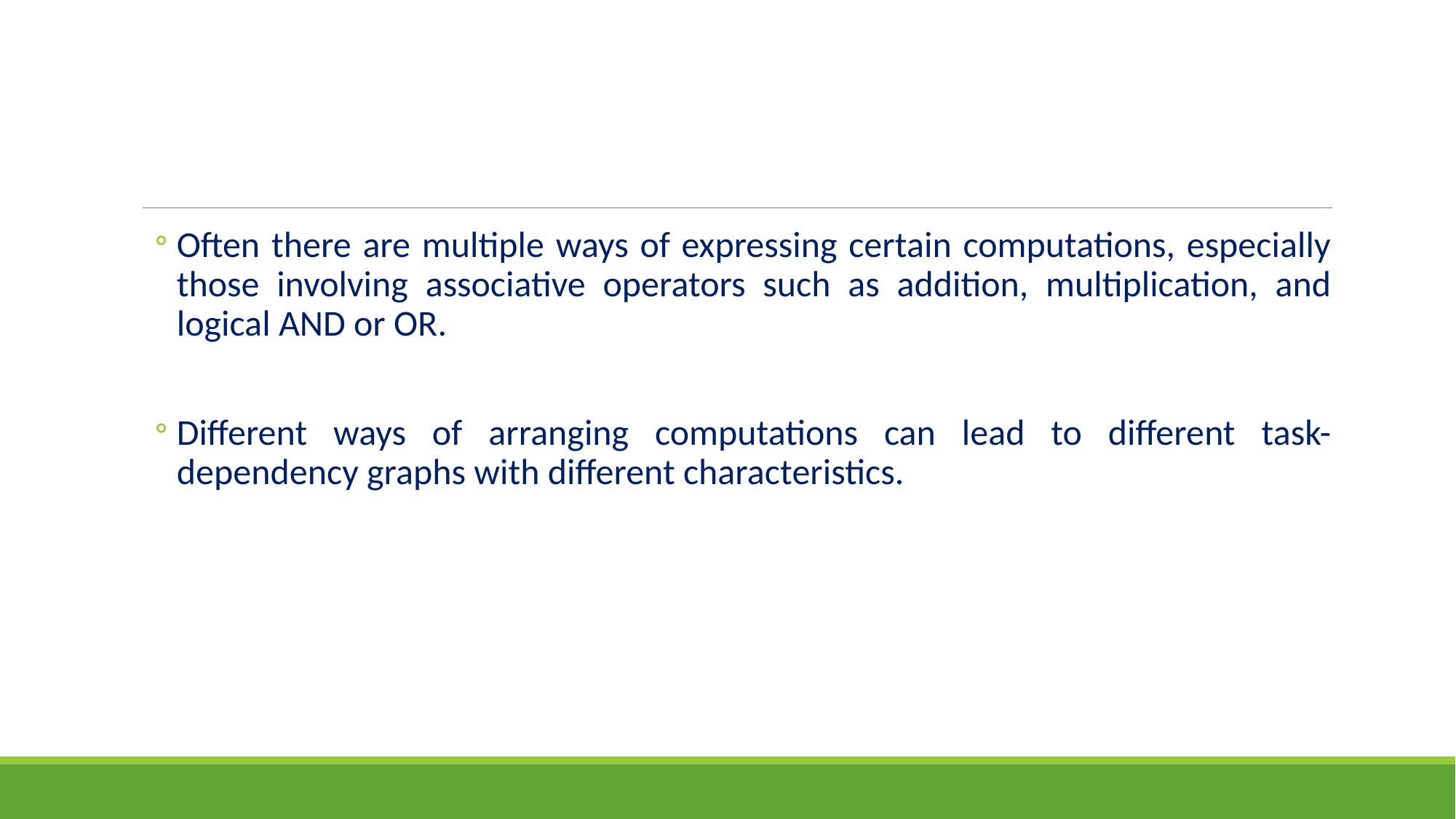

#
Often there are multiple ways of expressing certain computations, especially those involving associative operators such as addition, multiplication, and logical AND or OR.

Different ways of arranging computations can lead to different task-dependency graphs with different characteristics.